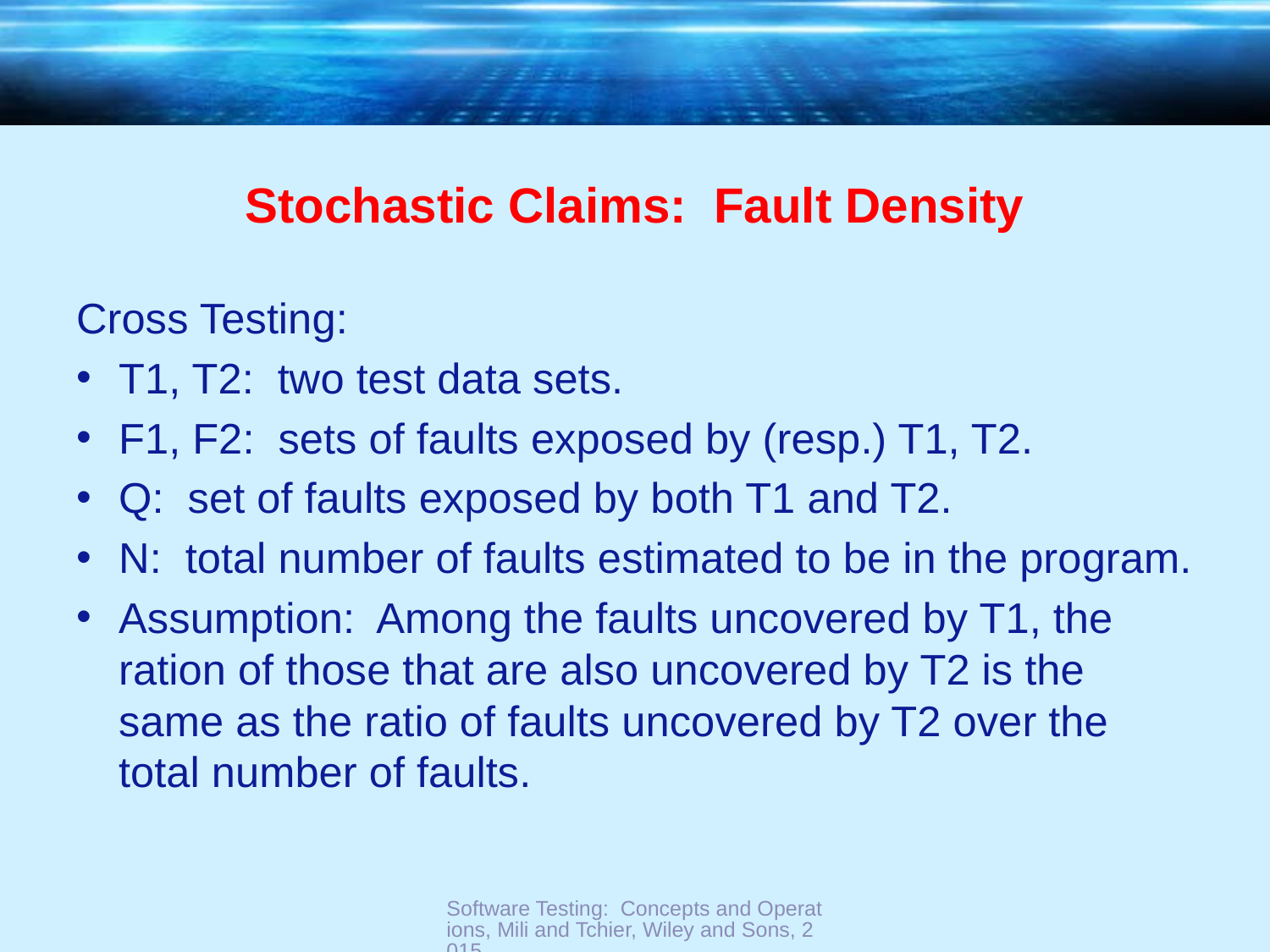

# Stochastic Claims:  Fault Density
Cross Testing:
T1, T2:  two test data sets.
F1, F2:  sets of faults exposed by (resp.) T1, T2.
Q:  set of faults exposed by both T1 and T2.
N:  total number of faults estimated to be in the program.
Assumption:  Among the faults uncovered by T1, the ration of those that are also uncovered by T2 is the same as the ratio of faults uncovered by T2 over the total number of faults.

Software Testing:  Concepts and Operations, Mili and Tchier, Wiley and Sons, 2015